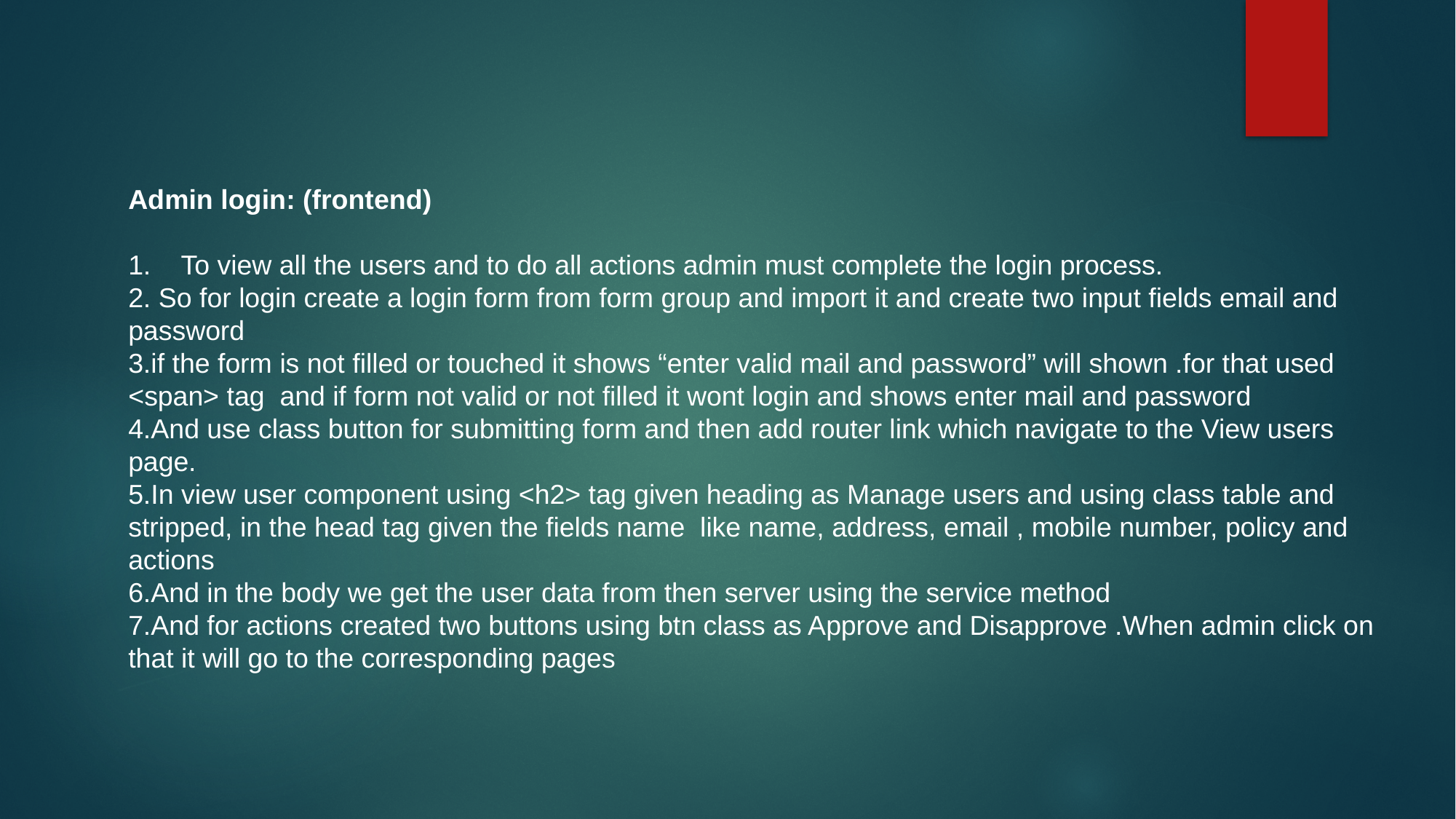

Admin login: (frontend)

1.    To view all the users and to do all actions admin must complete the login process.
2. So for login create a login form from form group and import it and create two input fields email and password
3.if the form is not filled or touched it shows “enter valid mail and password” will shown .for that used <span> tag  and if form not valid or not filled it wont login and shows enter mail and password
4.And use class button for submitting form and then add router link which navigate to the View users page.
5.In view user component using <h2> tag given heading as Manage users and using class table and stripped, in the head tag given the fields name  like name, address, email , mobile number, policy and actions
6.And in the body we get the user data from then server using the service method
7.And for actions created two buttons using btn class as Approve and Disapprove .When admin click on that it will go to the corresponding pages